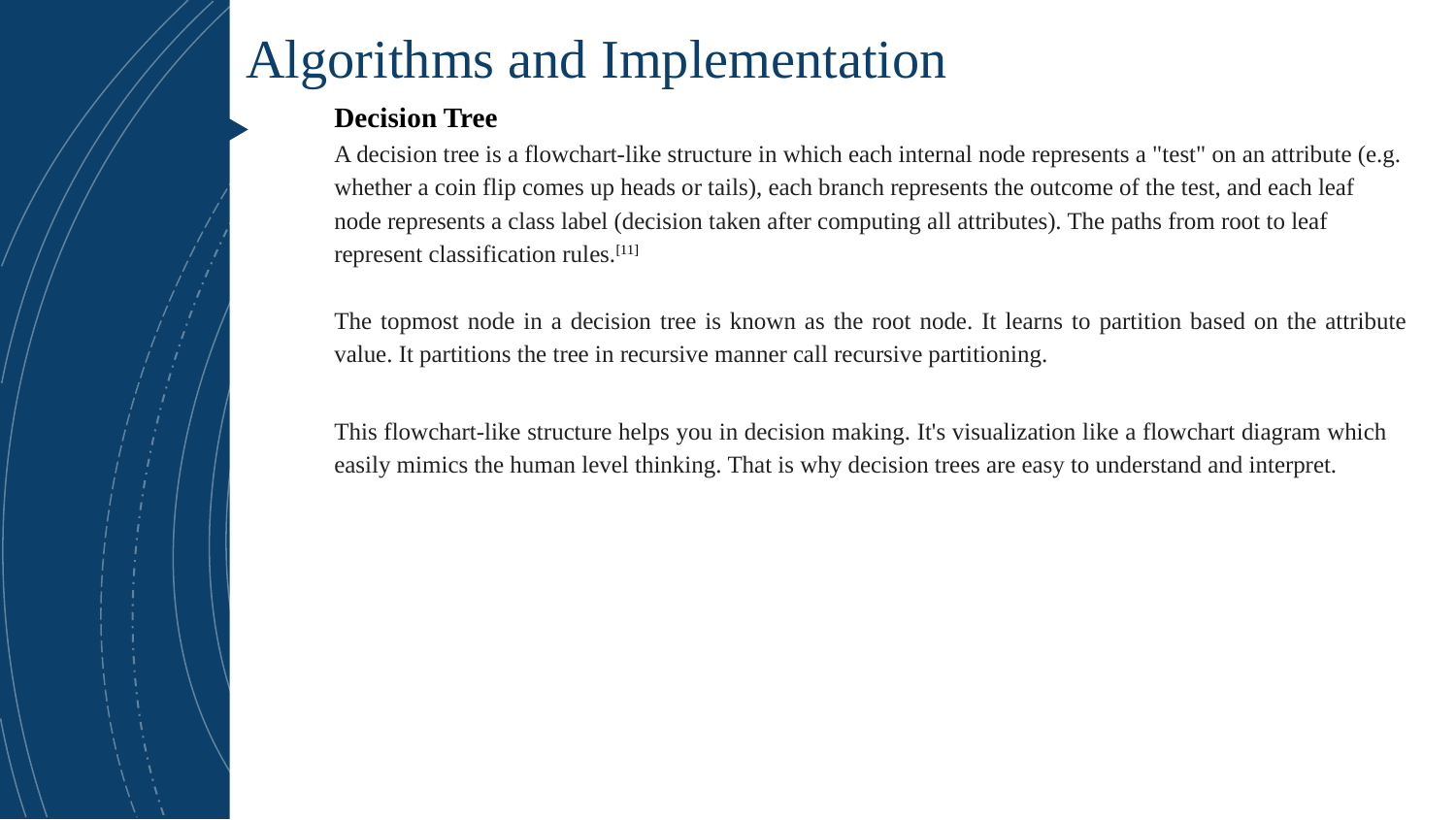

# Algorithms and Implementation
Decision Tree
A decision tree is a flowchart-like structure in which each internal node represents a "test" on an attribute (e.g. whether a coin flip comes up heads or tails), each branch represents the outcome of the test, and each leaf node represents a class label (decision taken after computing all attributes). The paths from root to leaf represent classification rules.[11]

The topmost node in a decision tree is known as the root node. It learns to partition based on the attribute value. It partitions the tree in recursive manner call recursive partitioning.

This flowchart-like structure helps you in decision making. It's visualization like a flowchart diagram which    easily mimics the human level thinking. That is why decision trees are easy to understand and interpret.